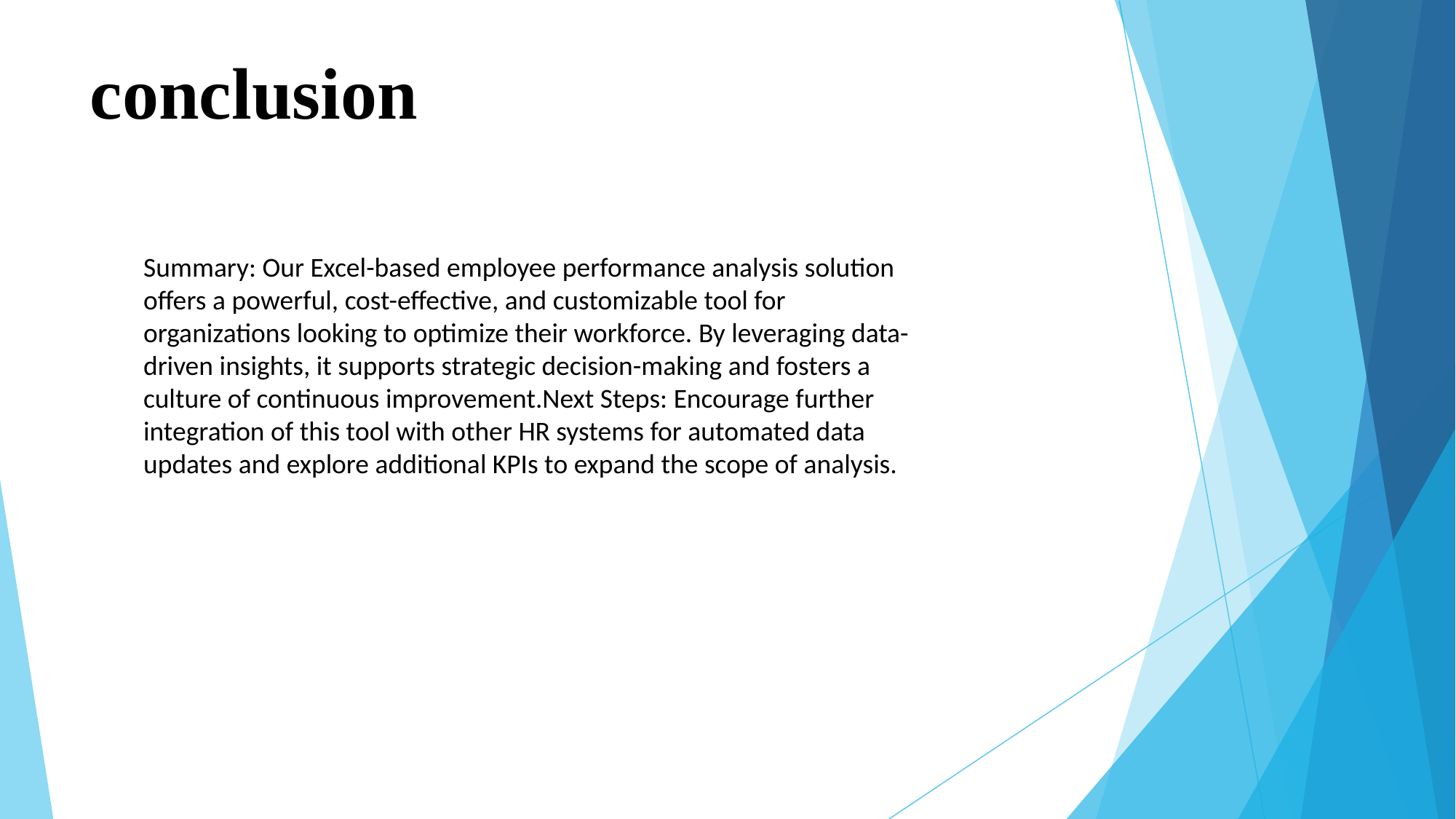

# conclusion
Summary: Our Excel-based employee performance analysis solution
offers a powerful, cost-effective, and customizable tool for
organizations looking to optimize their workforce. By leveraging data-
driven insights, it supports strategic decision-making and fosters a
culture of continuous improvement.Next Steps: Encourage further
integration of this tool with other HR systems for automated data
updates and explore additional KPIs to expand the scope of analysis.